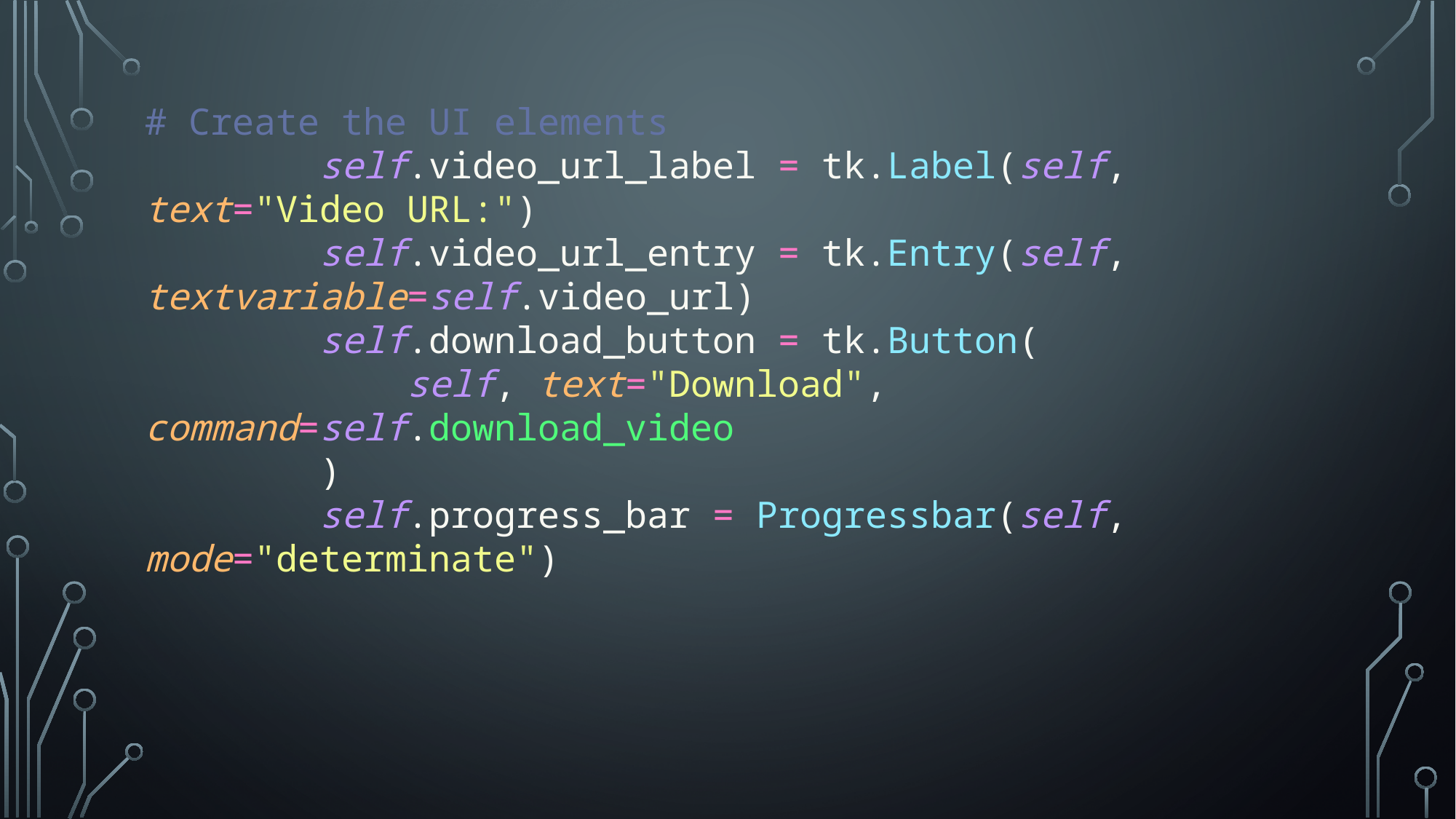

# Create the UI elements
        self.video_url_label = tk.Label(self, text="Video URL:")
        self.video_url_entry = tk.Entry(self, textvariable=self.video_url)
        self.download_button = tk.Button(
            self, text="Download", command=self.download_video
        )
        self.progress_bar = Progressbar(self, mode="determinate")